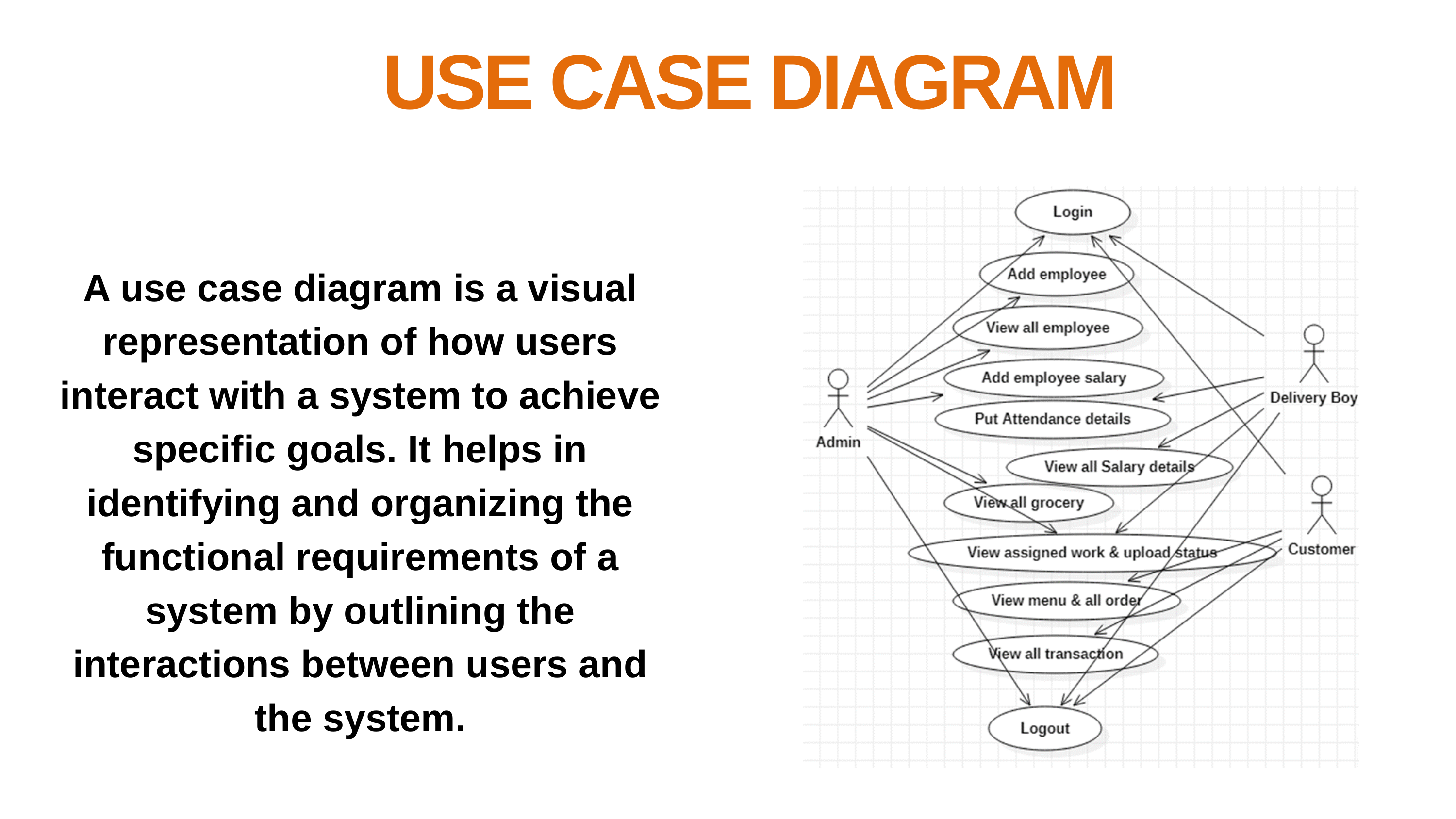

USE CASE DIAGRAM

A use case diagram is a visual representation of how users interact with a system to achieve specific goals. It helps in identifying and organizing the functional requirements of a system by outlining the interactions between users and the system.